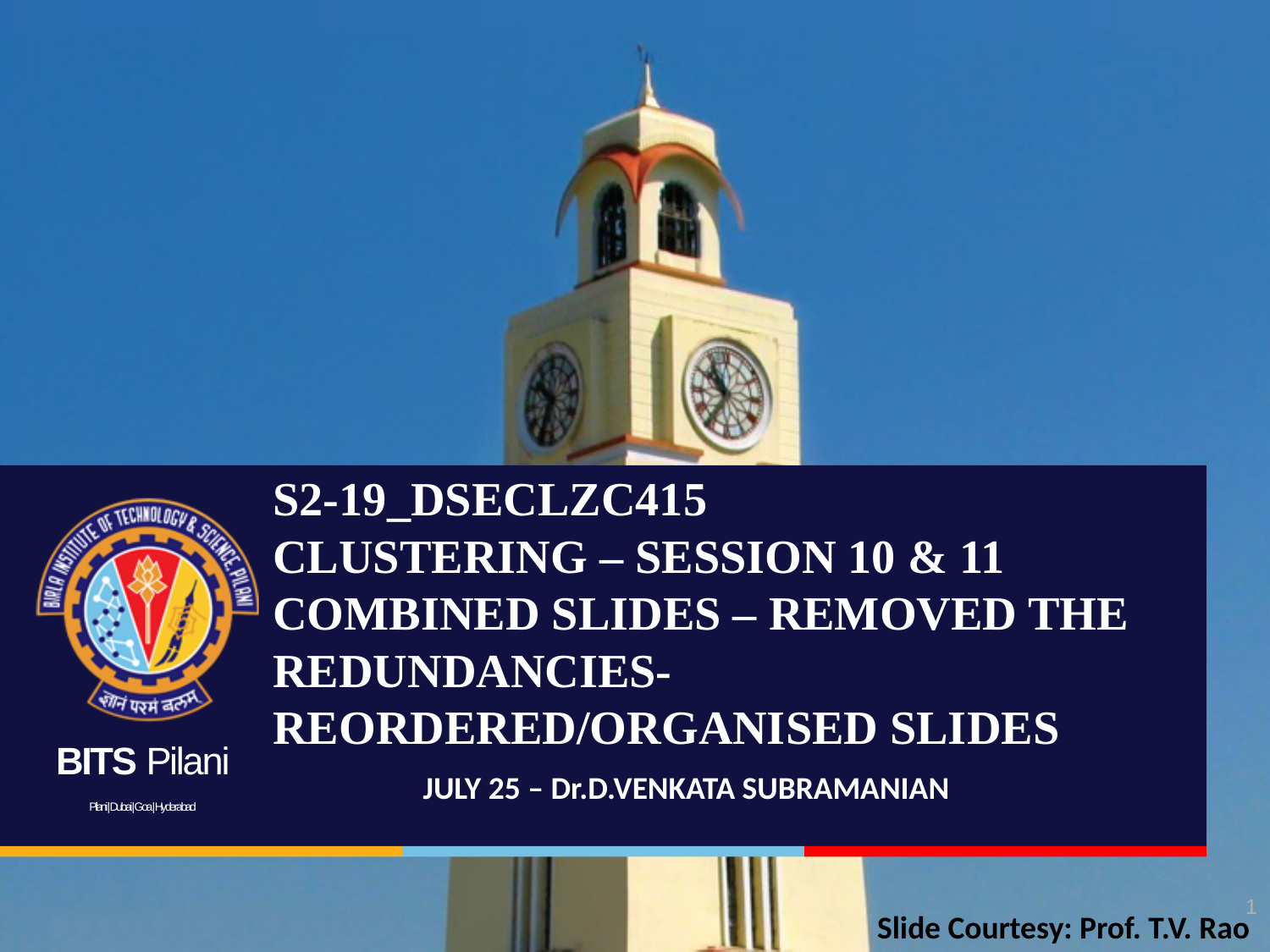

# S2-19_DSECLZC415 CLUSTERING – SESSION 10 & 11 COMBINED SLIDES – REMOVED THE REDUNDANCIES- REORDERED/ORGANISED SLIDES
JULY 25 – Dr.D.VENKATA SUBRAMANIAN
1
Slide Courtesy: Prof. T.V. Rao